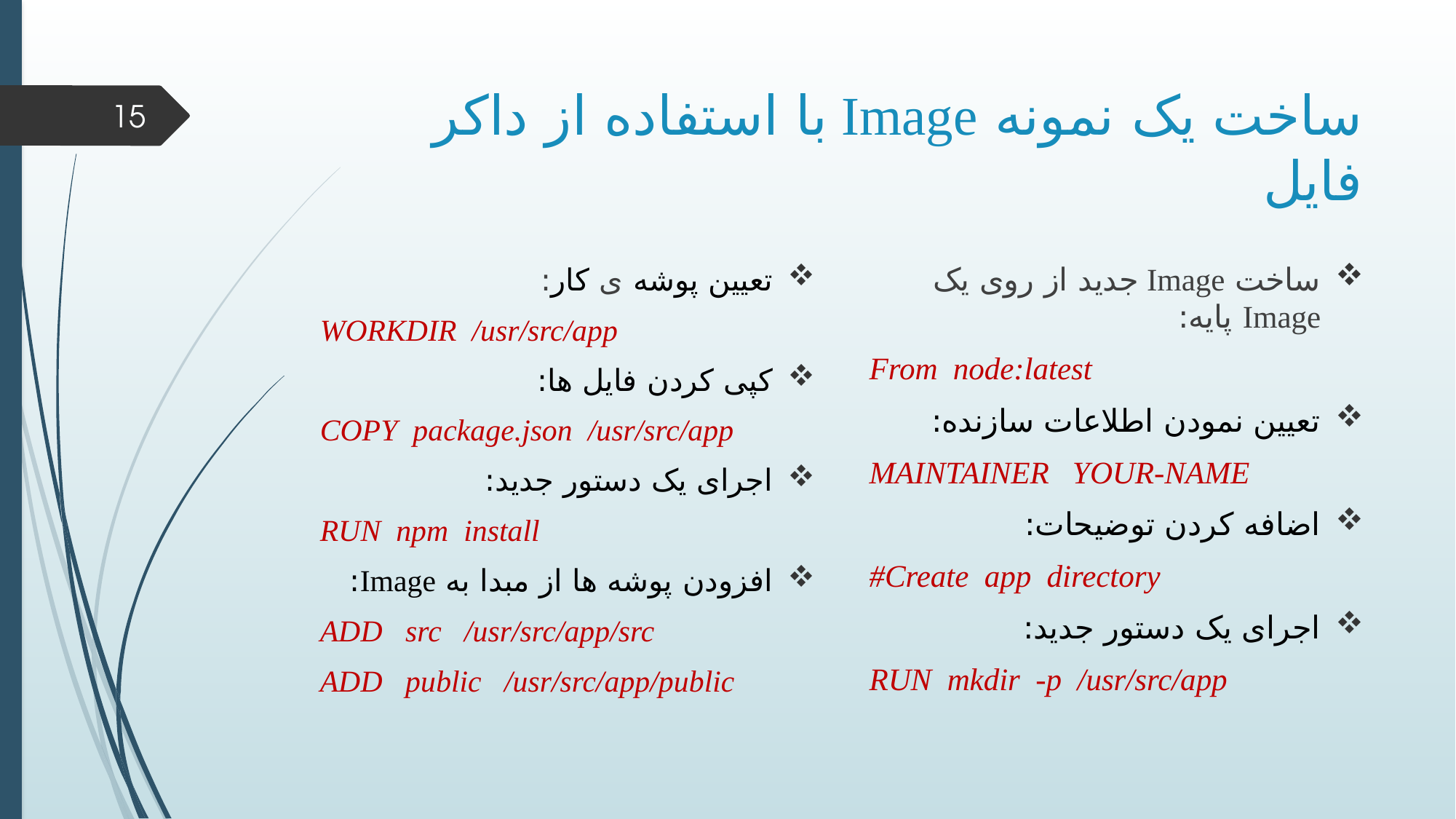

# ساخت یک نمونه Image با استفاده از داکر فایل
15
ساخت Image جدید از روی یک Image پایه:
From  node:latest
تعیین نمودن اطلاعات سازنده:
MAINTAINER   YOUR-NAME
اضافه کردن توضیحات:
#Create  app  directory
اجرای یک دستور جدید:
RUN  mkdir  -p  /usr/src/app

تعیین پوشه ی کار:
WORKDIR  /usr/src/app
کپی کردن فایل ها:
COPY  package.json  /usr/src/app
اجرای یک دستور جدید:
RUN  npm  install
افزودن پوشه ها از مبدا به Image:
ADD   src   /usr/src/app/src
ADD   public   /usr/src/app/public